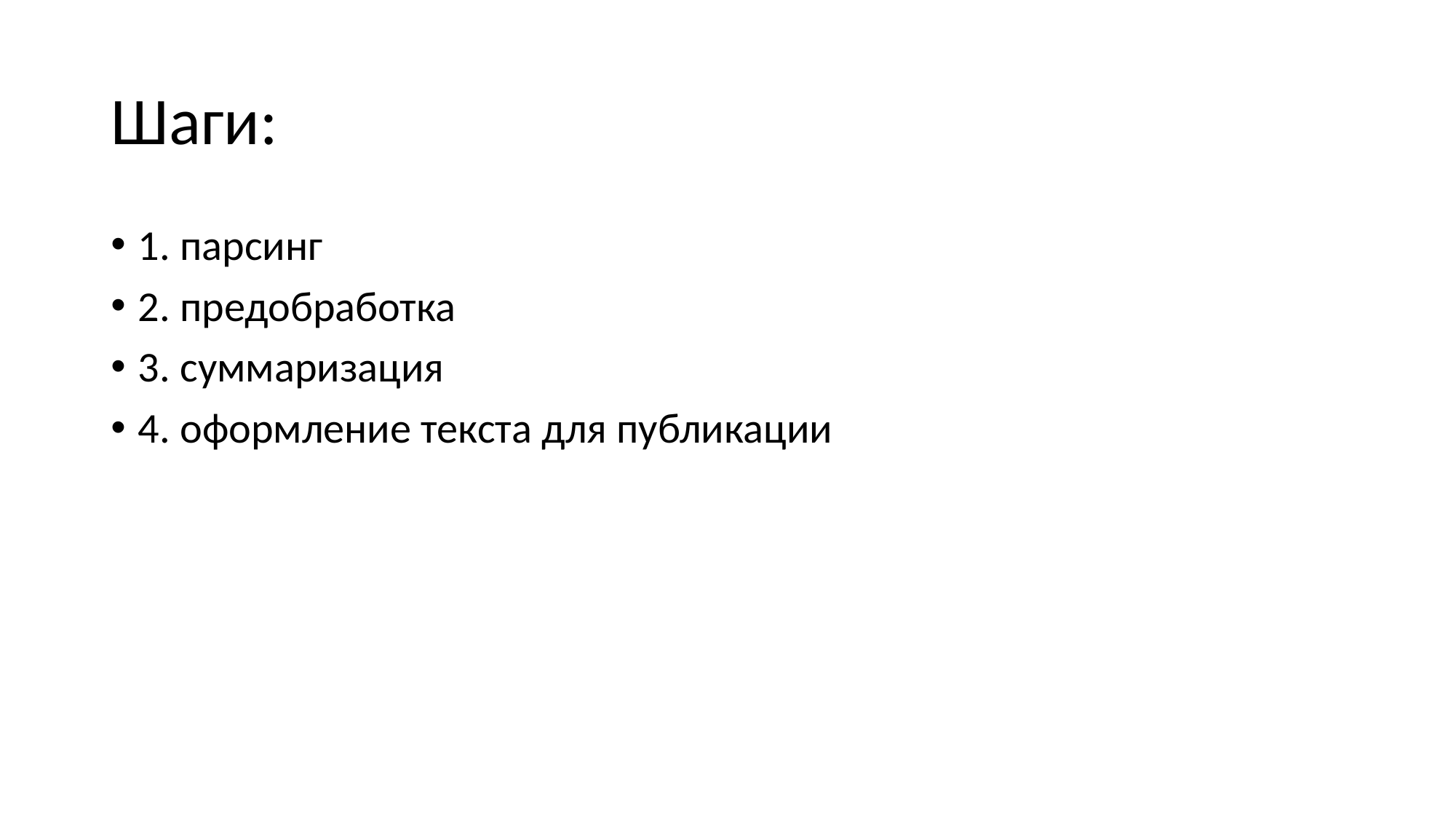

# Шаги:
1. парсинг
2. предобработка
3. суммаризация
4. оформление текста для публикации